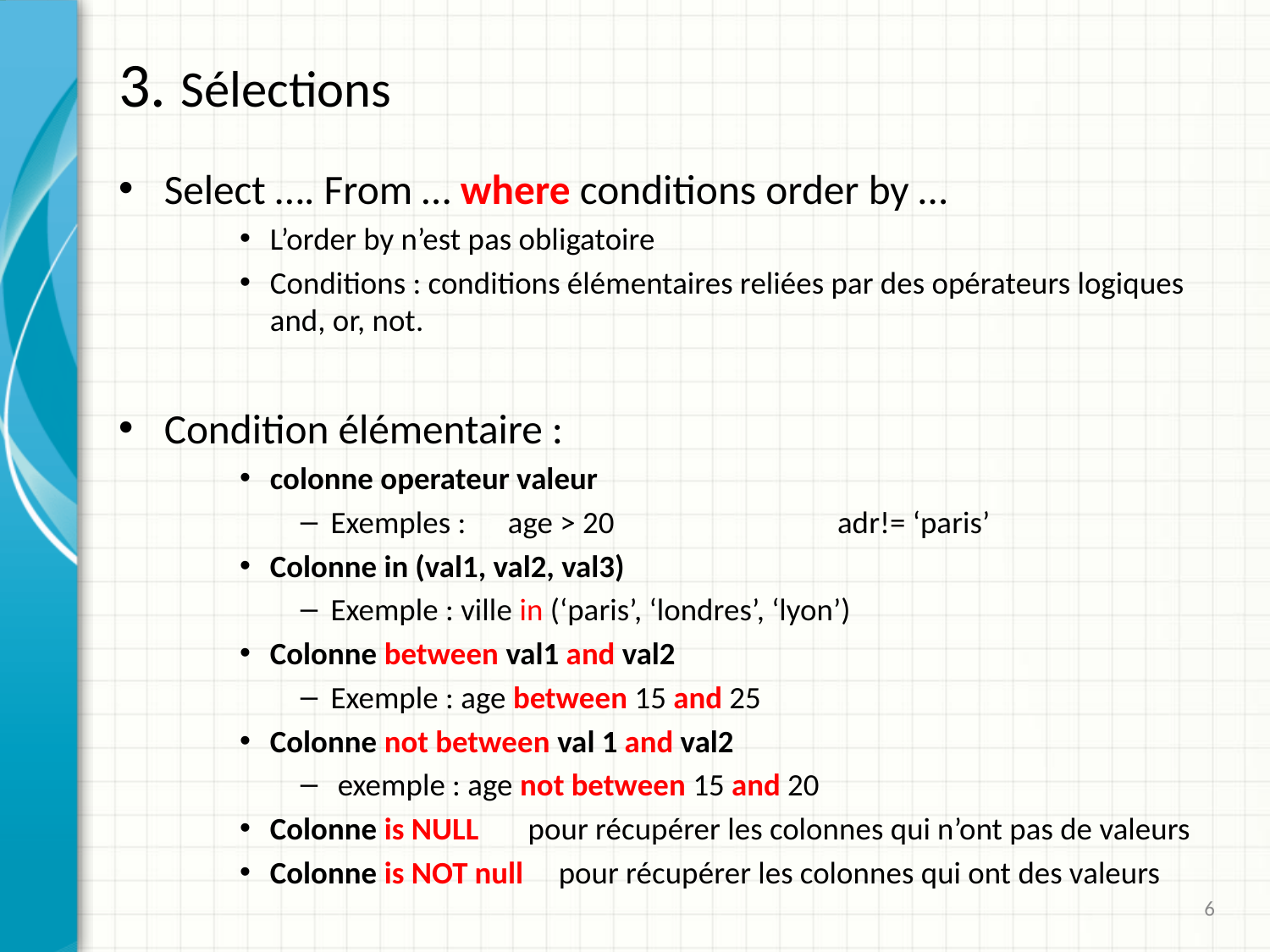

# 3. Sélections
Select …. From … where conditions order by …
L’order by n’est pas obligatoire
Conditions : conditions élémentaires reliées par des opérateurs logiques and, or, not.

Condition élémentaire :
colonne operateur valeur
Exemples :      age > 20                                adr!= ‘paris’
Colonne in (val1, val2, val3)
Exemple : ville in (‘paris’, ‘londres’, ‘lyon’)
Colonne between val1 and val2
Exemple : age between 15 and 25
Colonne not between val 1 and val2
 exemple : age not between 15 and 20
Colonne is NULL       pour récupérer les colonnes qui n’ont pas de valeurs
Colonne is NOT null     pour récupérer les colonnes qui ont des valeurs

6